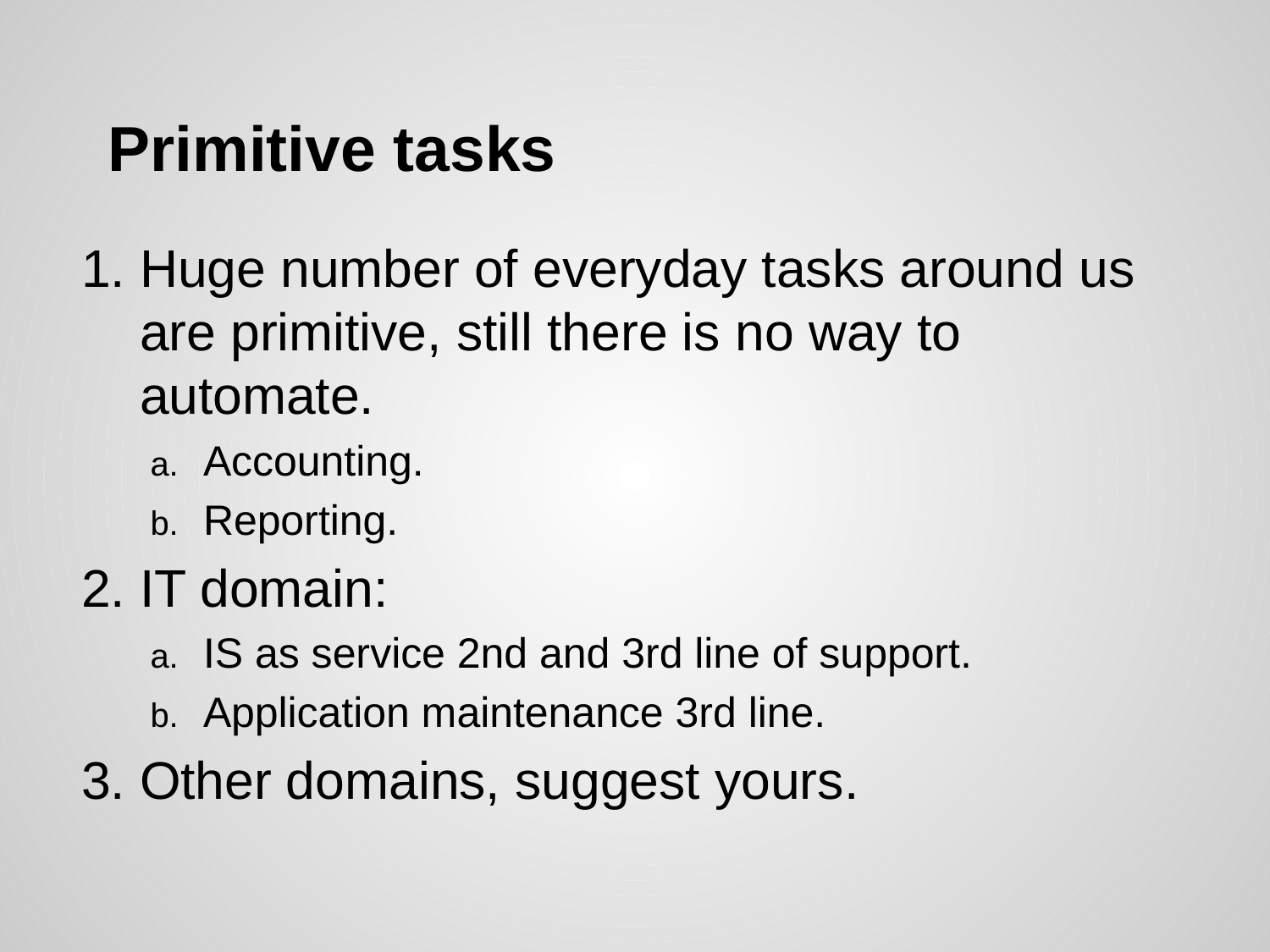

# Primitive tasks
Huge number of everyday tasks around us are primitive, still there is no way to automate.
Accounting.
Reporting.
IT domain:
IS as service 2nd and 3rd line of support.
Application maintenance 3rd line.
Other domains, suggest yours.